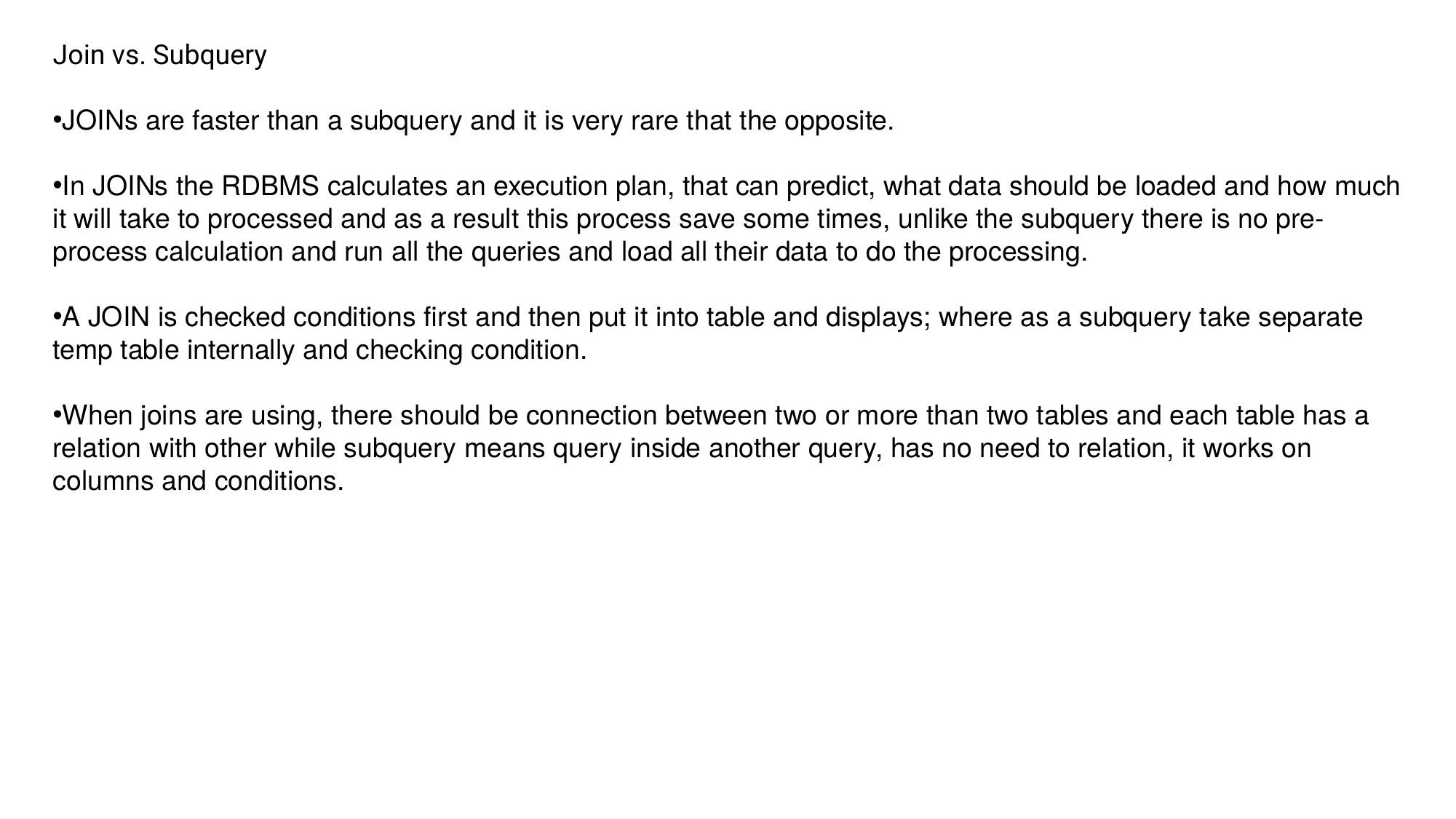

Join vs. Subquery

JOINs are faster than a subquery and it is very rare that the opposite.

In JOINs the RDBMS calculates an execution plan, that can predict, what data should be loaded and how much it will take to processed and as a result this process save some times, unlike the subquery there is no pre-process calculation and run all the queries and load all their data to do the processing.

A JOIN is checked conditions first and then put it into table and displays; where as a subquery take separate temp table internally and checking condition.

When joins are using, there should be connection between two or more than two tables and each table has a relation with other while subquery means query inside another query, has no need to relation, it works on columns and conditions.